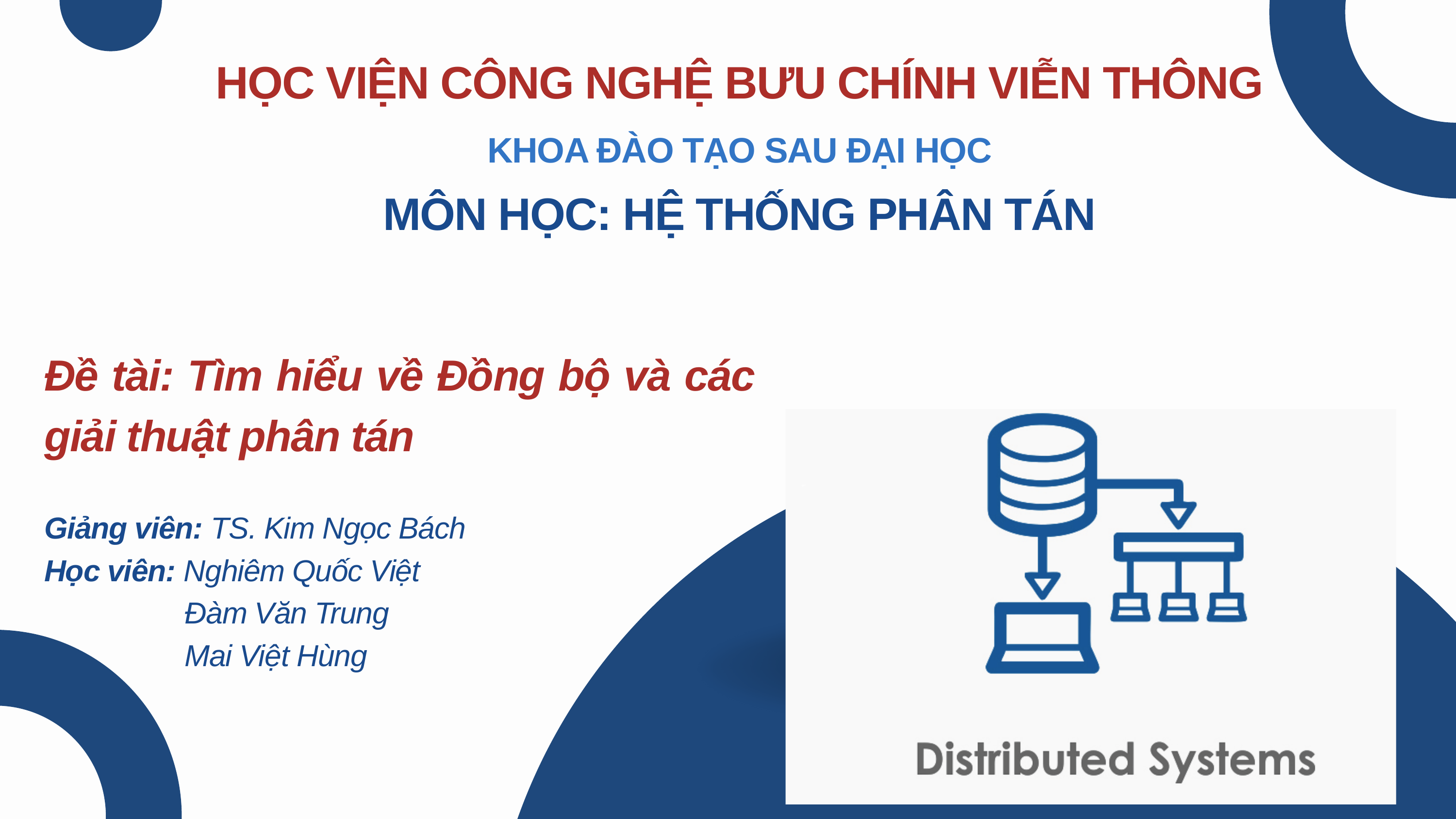

HỌC VIỆN CÔNG NGHỆ BƯU CHÍNH VIỄN THÔNG
KHOA ĐÀO TẠO SAU ĐẠI HỌC
MÔN HỌC: HỆ THỐNG PHÂN TÁN
Đề tài: Tìm hiểu về Đồng bộ và các giải thuật phân tán

Giảng viên: TS. Kim Ngọc Bách
Học viên: Nghiêm Quốc Việt
                  Đàm Văn Trung
                  Mai Việt Hùng